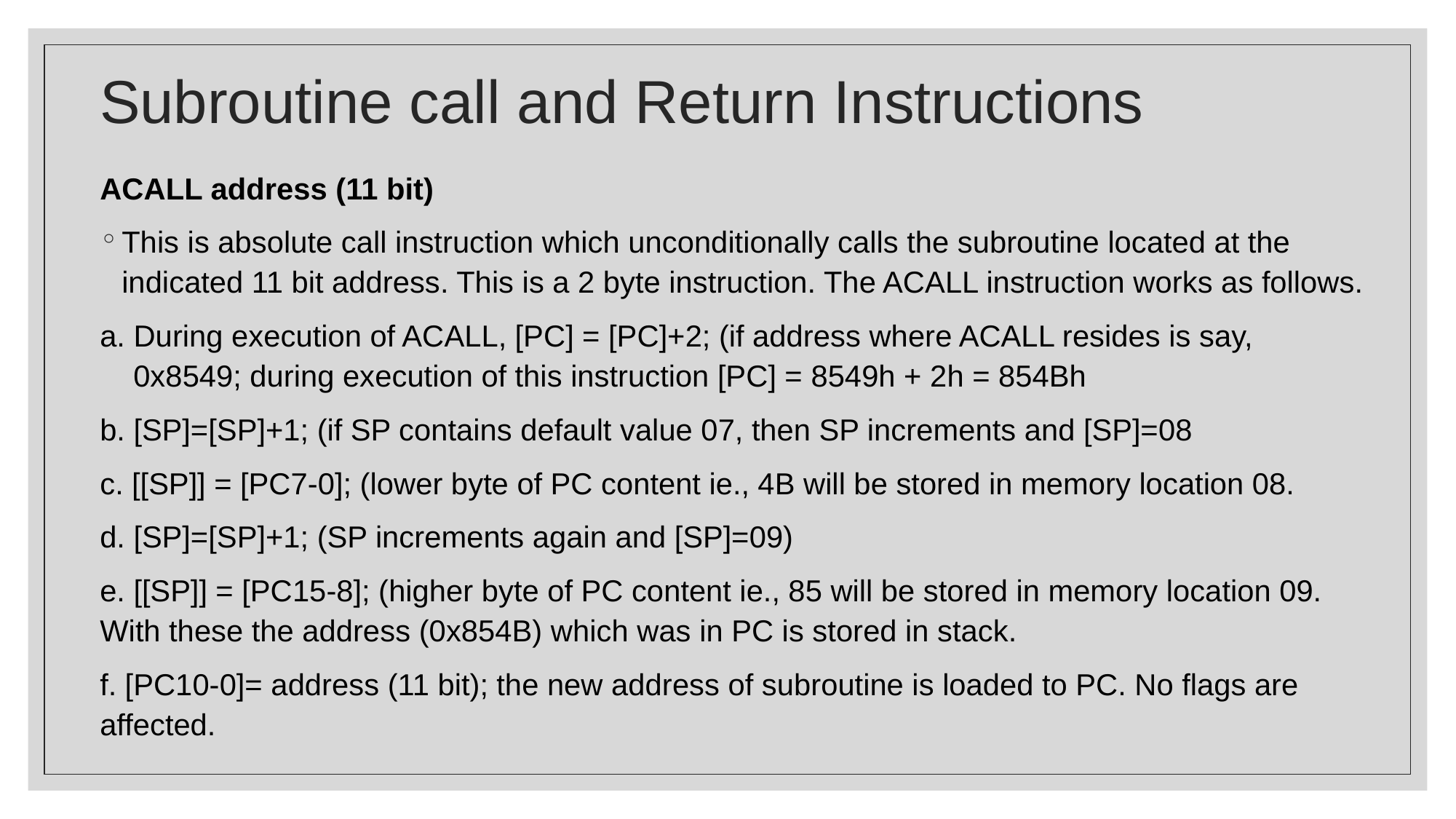

# Subroutine call and Return Instructions
ACALL address (11 bit)
This is absolute call instruction which unconditionally calls the subroutine located at the indicated 11 bit address. This is a 2 byte instruction. The ACALL instruction works as follows.
a. During execution of ACALL, [PC] = [PC]+2; (if address where ACALL resides is say,
    0x8549; during execution of this instruction [PC] = 8549h + 2h = 854Bh
b. [SP]=[SP]+1; (if SP contains default value 07, then SP increments and [SP]=08
c. [[SP]] = [PC7-0]; (lower byte of PC content ie., 4B will be stored in memory location 08.
d. [SP]=[SP]+1; (SP increments again and [SP]=09)
e. [[SP]] = [PC15-8]; (higher byte of PC content ie., 85 will be stored in memory location 09. With these the address (0x854B) which was in PC is stored in stack.
f. [PC10-0]= address (11 bit); the new address of subroutine is loaded to PC. No flags are affected.